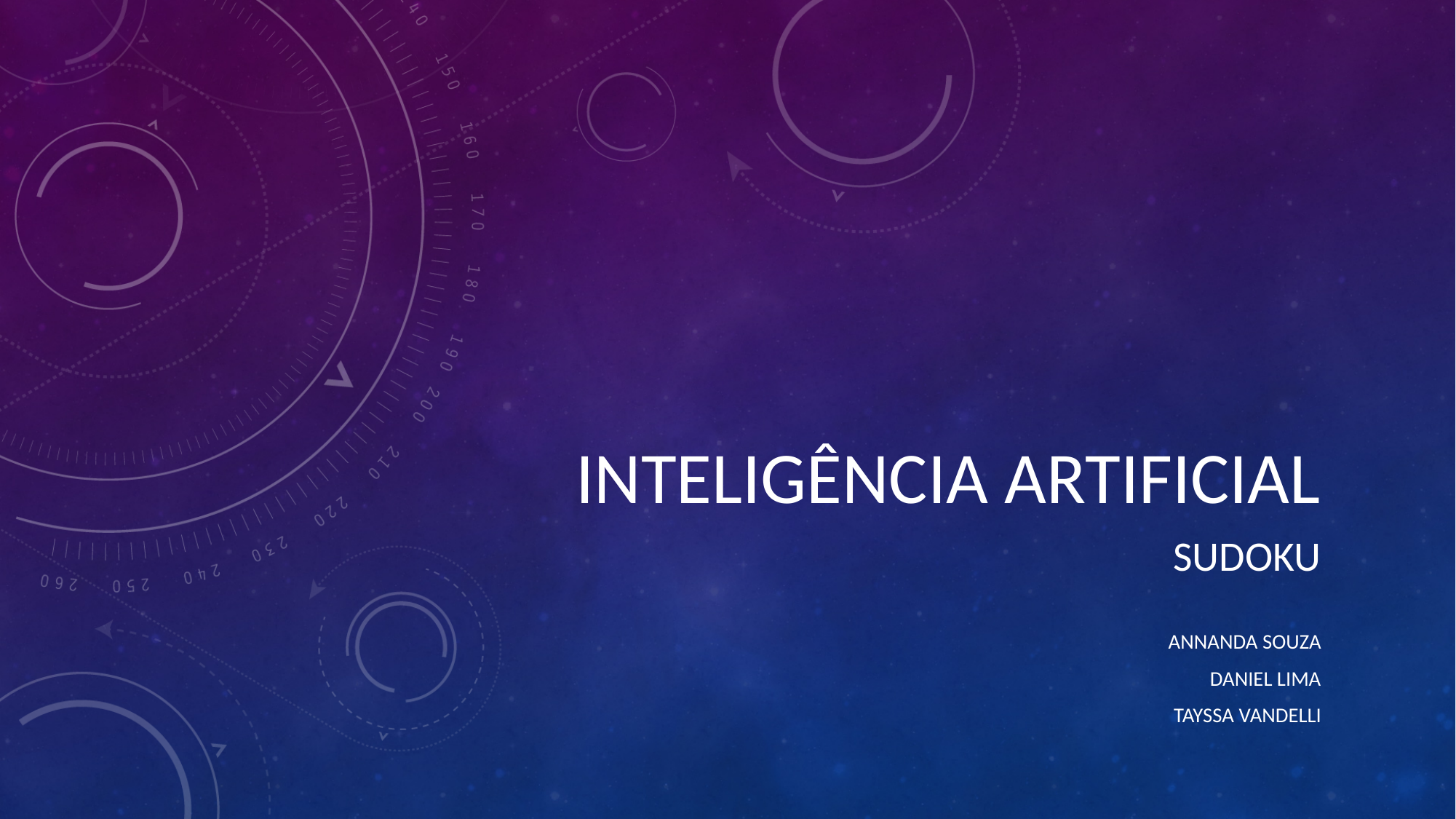

# Inteligência artificial
sudoku

Annanda souza
Daniel lima
Tayssa vandelli